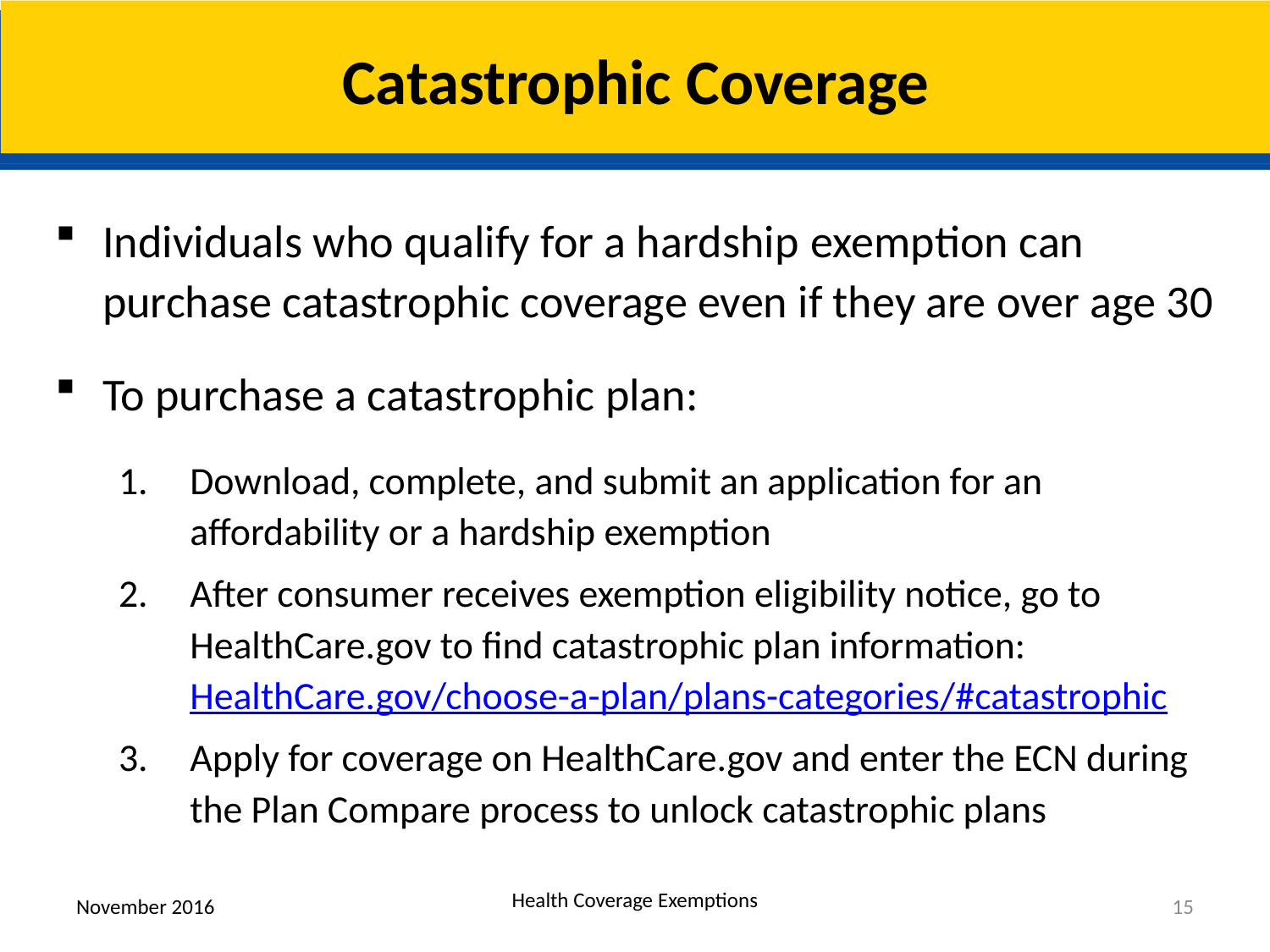

# Catastrophic Coverage
Individuals who qualify for a hardship exemption can purchase catastrophic coverage even if they are over age 30
To purchase a catastrophic plan:
Download, complete, and submit an application for an affordability or a hardship exemption
After consumer receives exemption eligibility notice, go to HealthCare.gov to find catastrophic plan information: HealthCare.gov/choose-a-plan/plans-categories/#catastrophic
Apply for coverage on HealthCare.gov and enter the ECN during the Plan Compare process to unlock catastrophic plans
November 2016
Health Coverage Exemptions
15